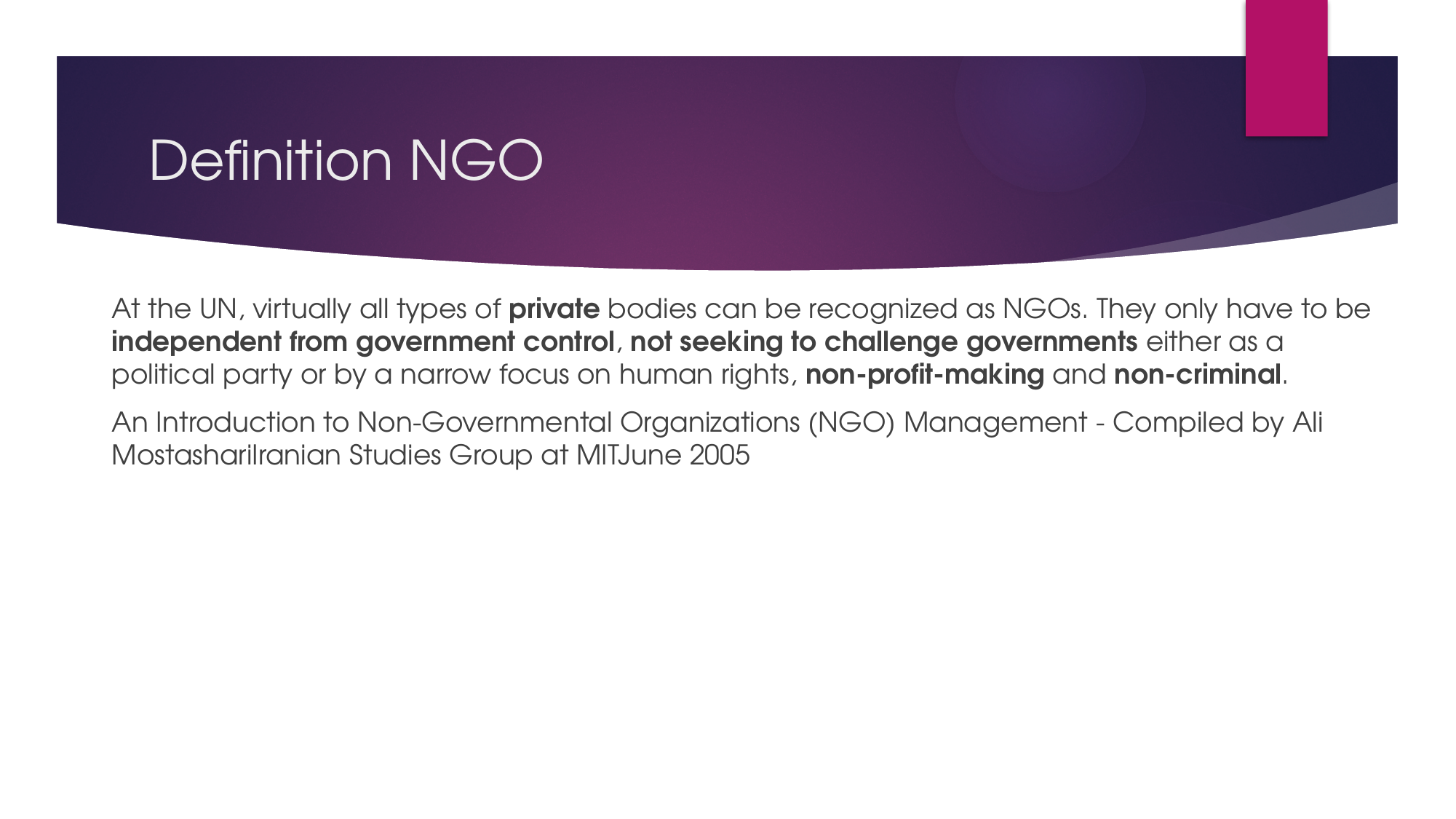

# Definition NGO
At the UN, virtually all types of private bodies can be recognized as NGOs. They only have to be independent from government control, not seeking to challenge governments either as a political party or by a narrow focus on human rights, non-profit-making and non-criminal.
An Introduction to Non-Governmental Organizations (NGO) Management - Compiled by Ali MostashariIranian Studies Group at MITJune 2005